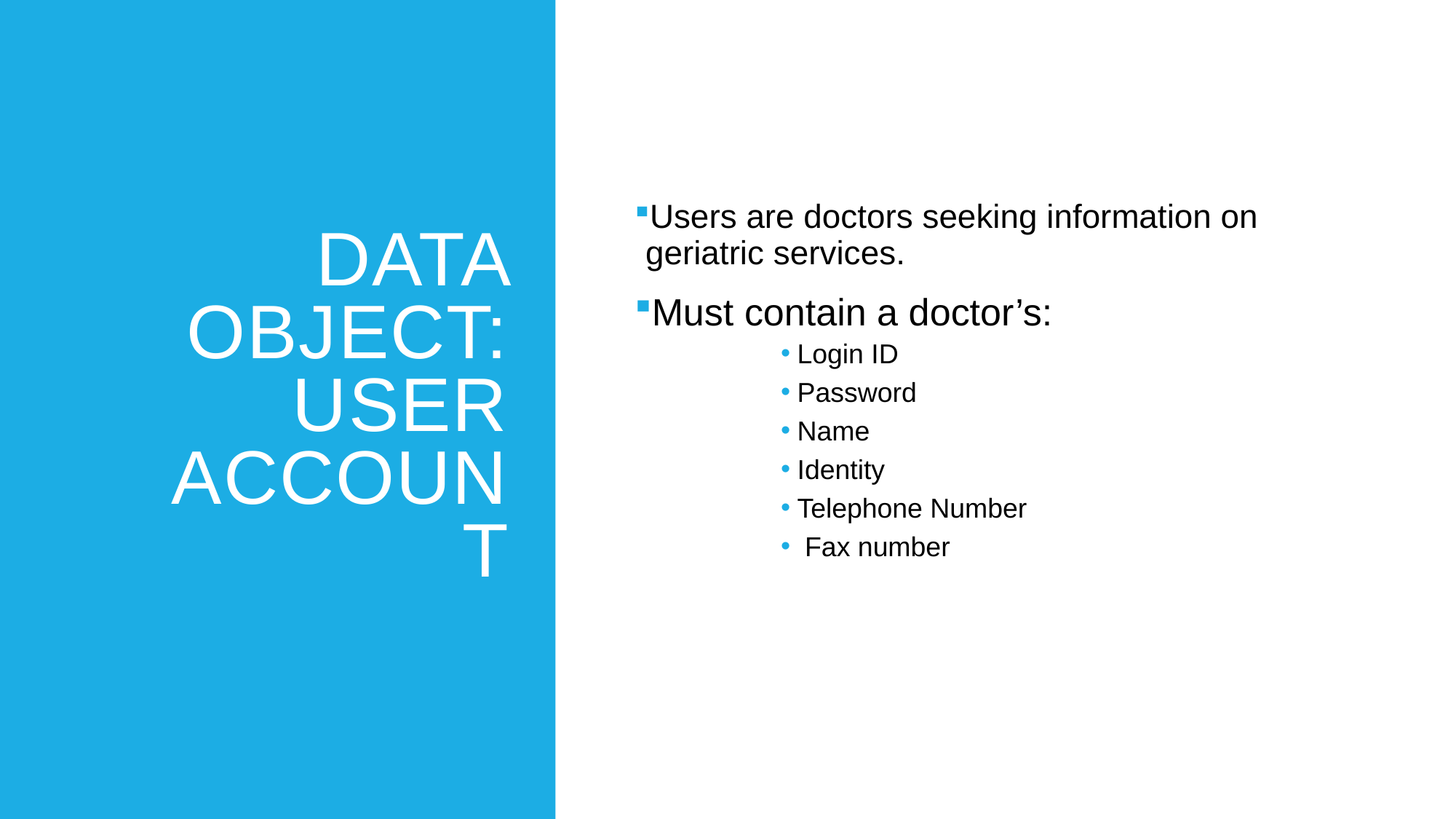

# Data object: User Account
Users are doctors seeking information on geriatric services.
Must contain a doctor’s:
Login ID
Password
Name
Identity
Telephone Number
 Fax number